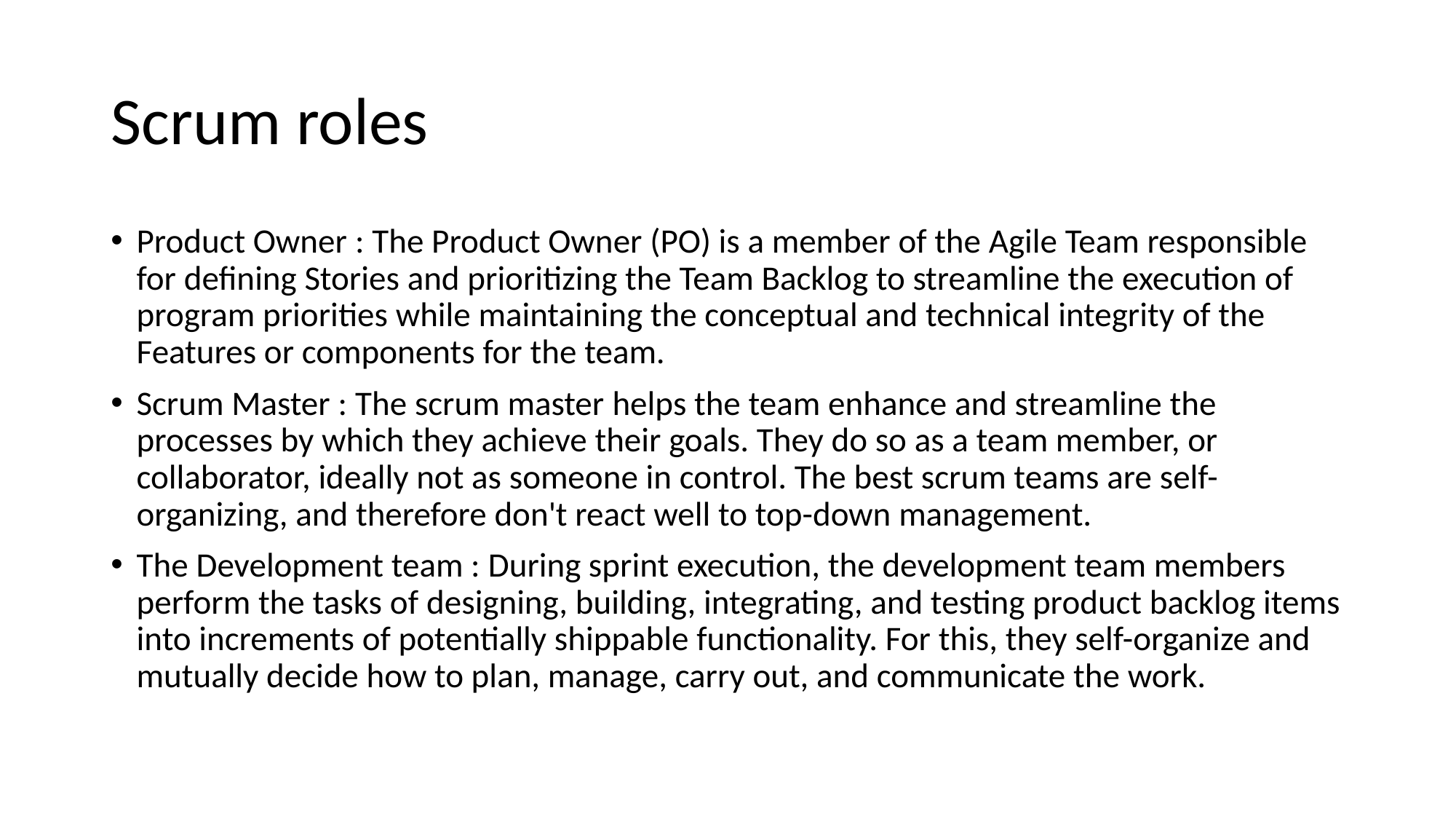

# Scrum roles
Product Owner : The Product Owner (PO) is a member of the Agile Team responsible for defining Stories and prioritizing the Team Backlog to streamline the execution of program priorities while maintaining the conceptual and technical integrity of the Features or components for the team.
Scrum Master : The scrum master helps the team enhance and streamline the processes by which they achieve their goals. They do so as a team member, or collaborator, ideally not as someone in control. The best scrum teams are self-organizing, and therefore don't react well to top-down management.
The Development team : During sprint execution, the development team members perform the tasks of designing, building, integrating, and testing product backlog items into increments of potentially shippable functionality. For this, they self-organize and mutually decide how to plan, manage, carry out, and communicate the work.